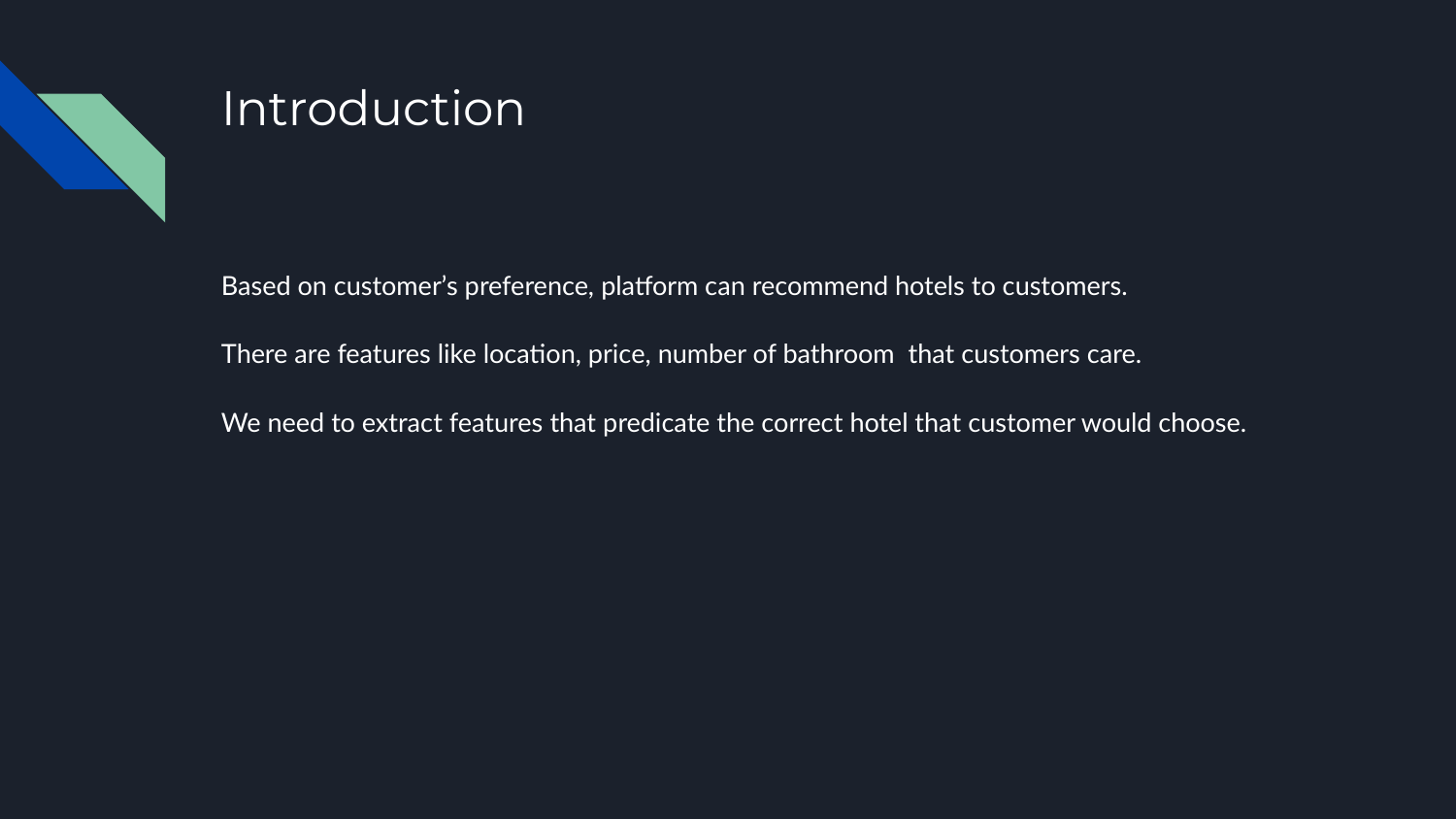

# Introduction

Based on customer’s preference, platform can recommend hotels to customers.
There are features like location, price, number of bathroom  that customers care.
We need to extract features that predicate the correct hotel that customer would choose.